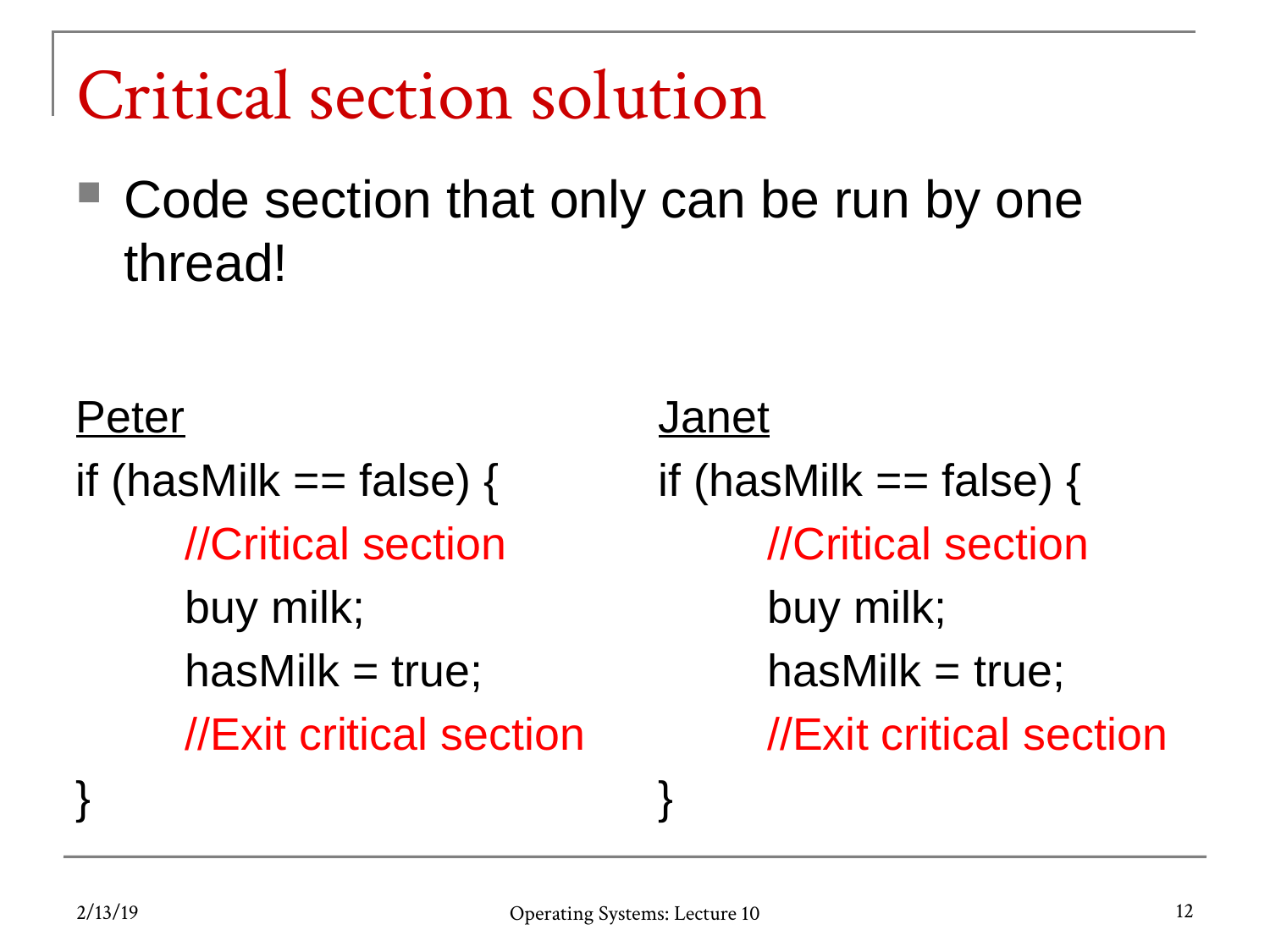

# Critical section solution
Code section that only can be run by one thread!
Peter
if (hasMilk == false) {
	//Critical section
	buy milk;
	hasMilk = true;
	//Exit critical section
}
Janet
if (hasMilk == false) {
	//Critical section
	buy milk;
	hasMilk = true;
	//Exit critical section
}
2/13/19
12
Operating Systems: Lecture 10